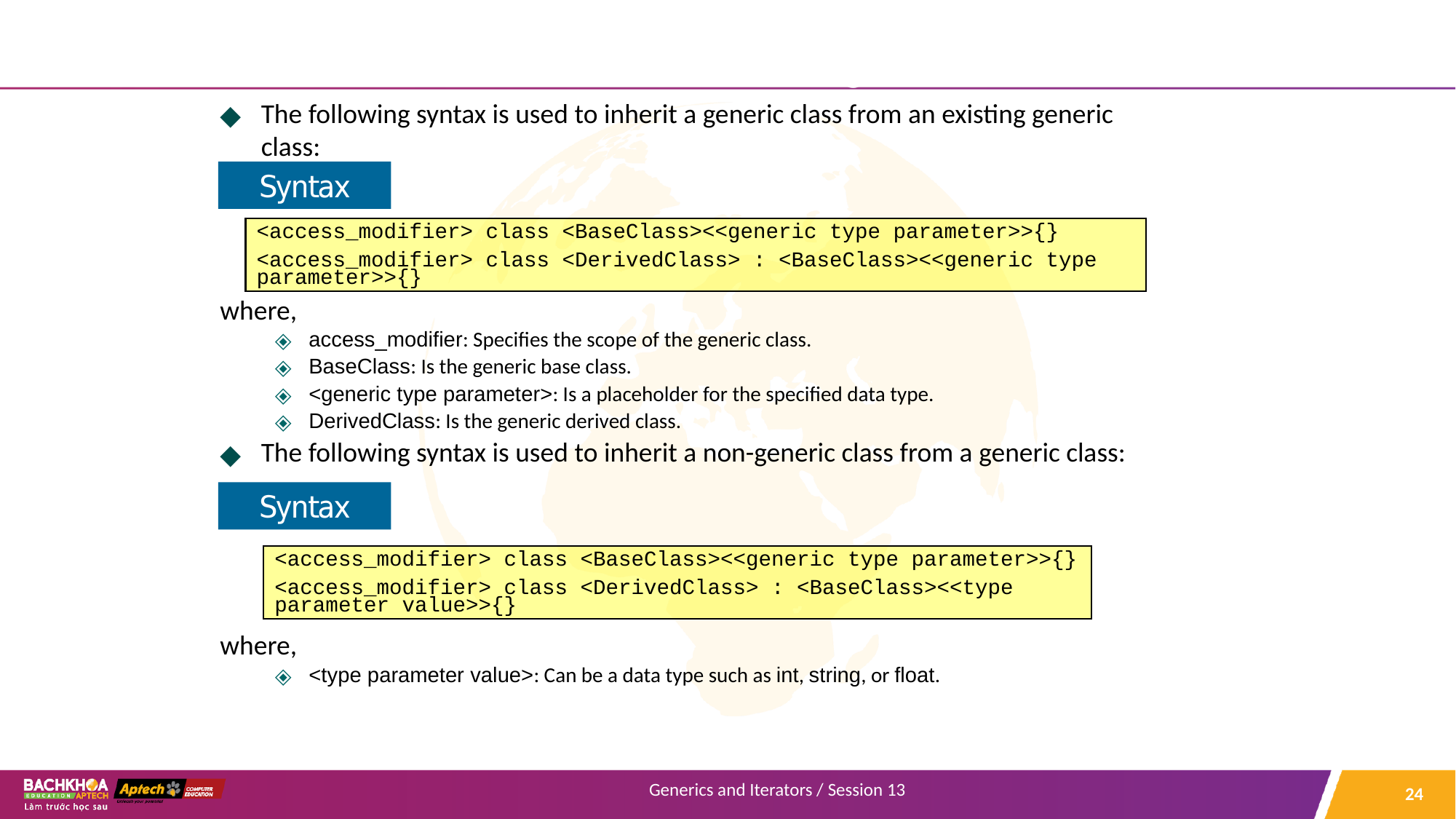

#
 Inheriting Generic Classes 2-2
The following syntax is used to inherit a generic class from an existing generic class:

where,
access_modifier: Specifies the scope of the generic class.
BaseClass: Is the generic base class.
<generic type parameter>: Is a placeholder for the specified data type.
DerivedClass: Is the generic derived class.
The following syntax is used to inherit a non-generic class from a generic class:

where,
<type parameter value>: Can be a data type such as int, string, or float.

Syntax
<access_modifier> class <BaseClass><<generic type parameter>>{}
<access_modifier> class <DerivedClass> : <BaseClass><<generic type parameter>>{}
Syntax
<access_modifier> class <BaseClass><<generic type parameter>>{}
<access_modifier> class <DerivedClass> : <BaseClass><<type parameter value>>{}
24
Generics and Iterators / Session 13